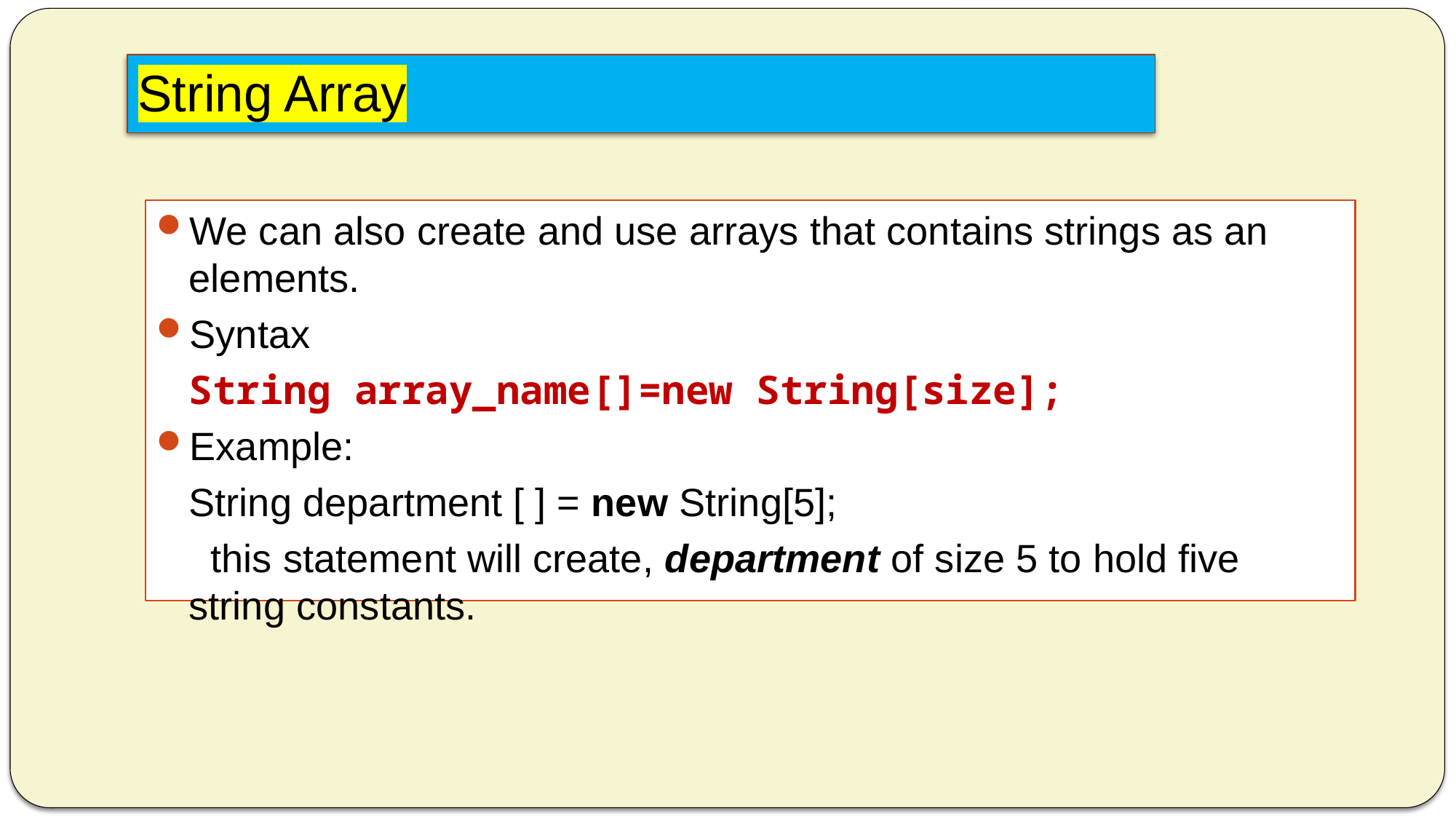

# String Array
We can also create and use arrays that contains strings as an elements.
Syntax
   String array_name[]=new String[size];
Example:
   String department [ ] = new String[5];
     this statement will create, department of size 5 to hold five string constants.